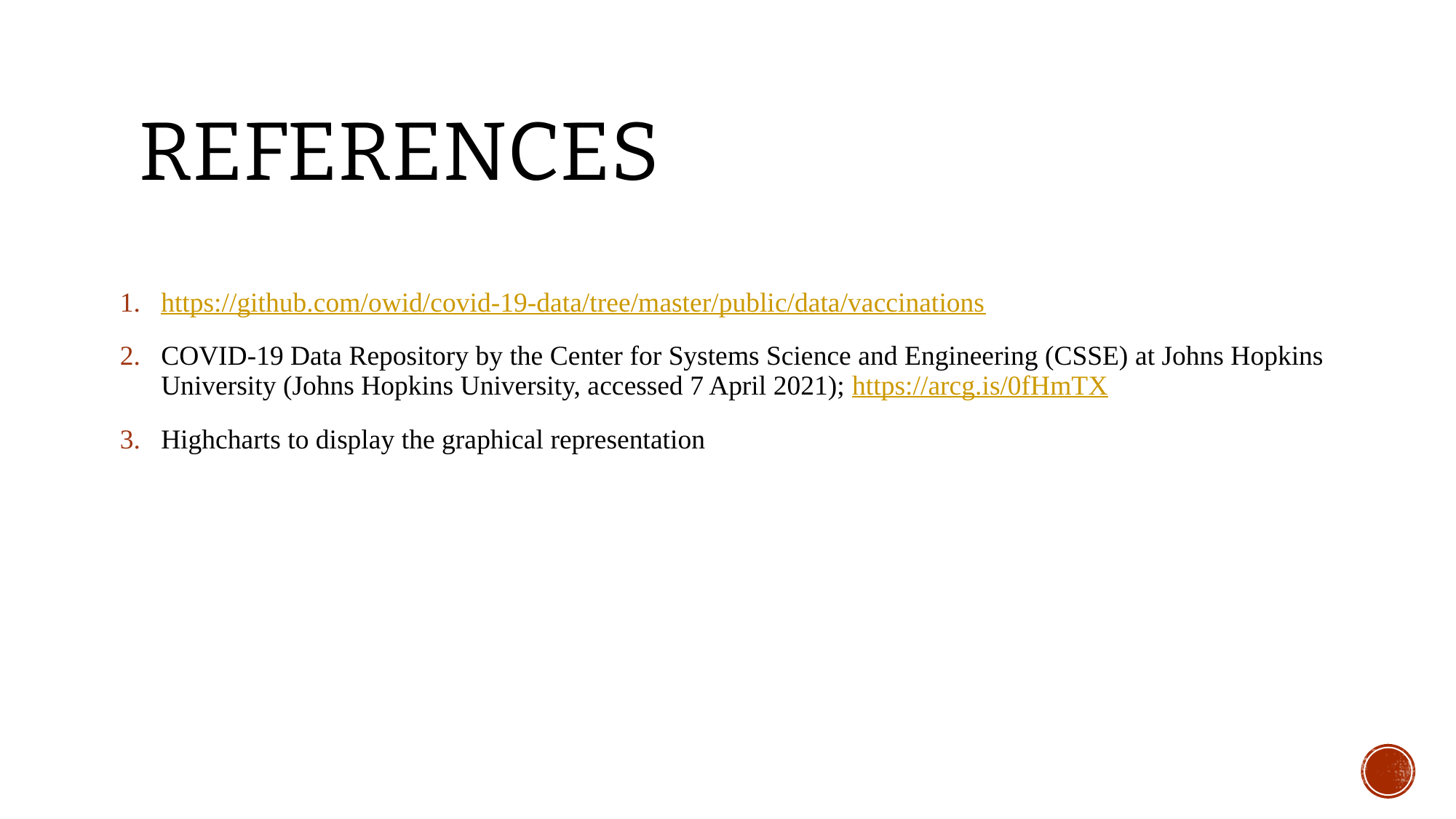

# References
https://github.com/owid/covid-19-data/tree/master/public/data/vaccinations
COVID-19 Data Repository by the Center for Systems Science and Engineering (CSSE) at Johns Hopkins University (Johns Hopkins University, accessed 7 April 2021); https://arcg.is/0fHmTX
Highcharts to display the graphical representation